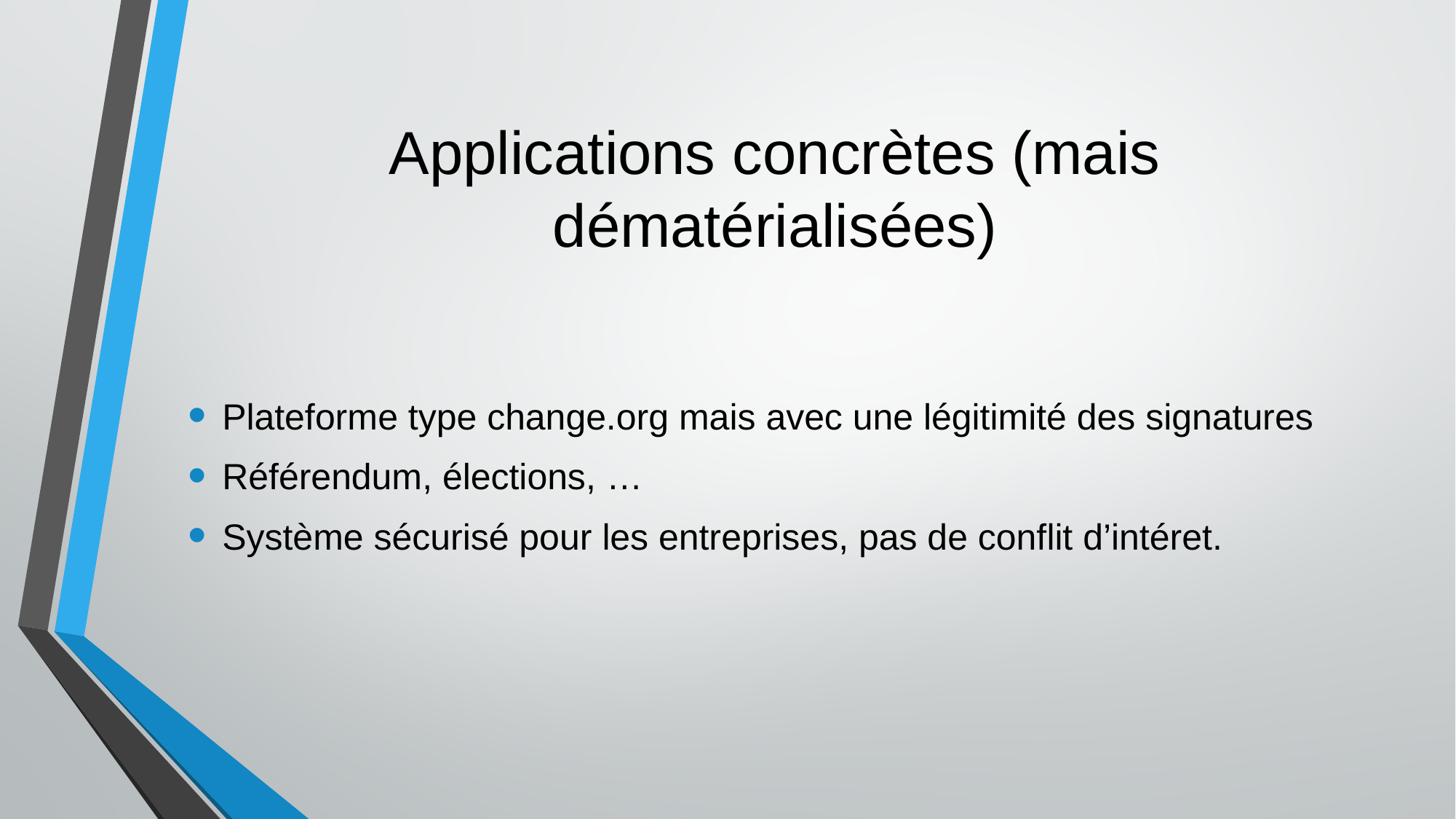

# Applications concrètes (mais dématérialisées)
Plateforme type change.org mais avec une légitimité des signatures
Référendum, élections, …
Système sécurisé pour les entreprises, pas de conflit d’intéret.